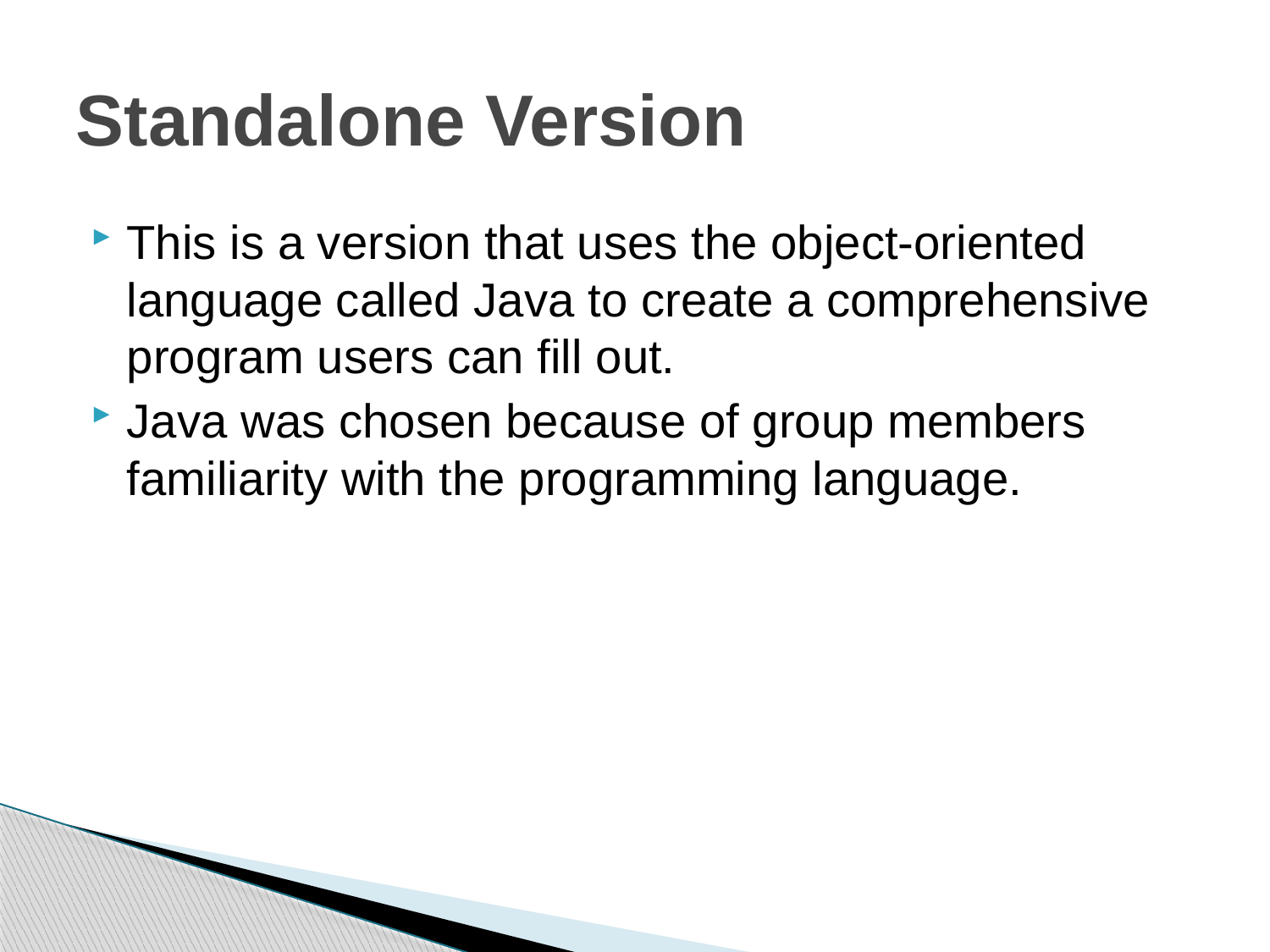

# Standalone Version
This is a version that uses the object-oriented language called Java to create a comprehensive program users can fill out.
Java was chosen because of group members familiarity with the programming language.